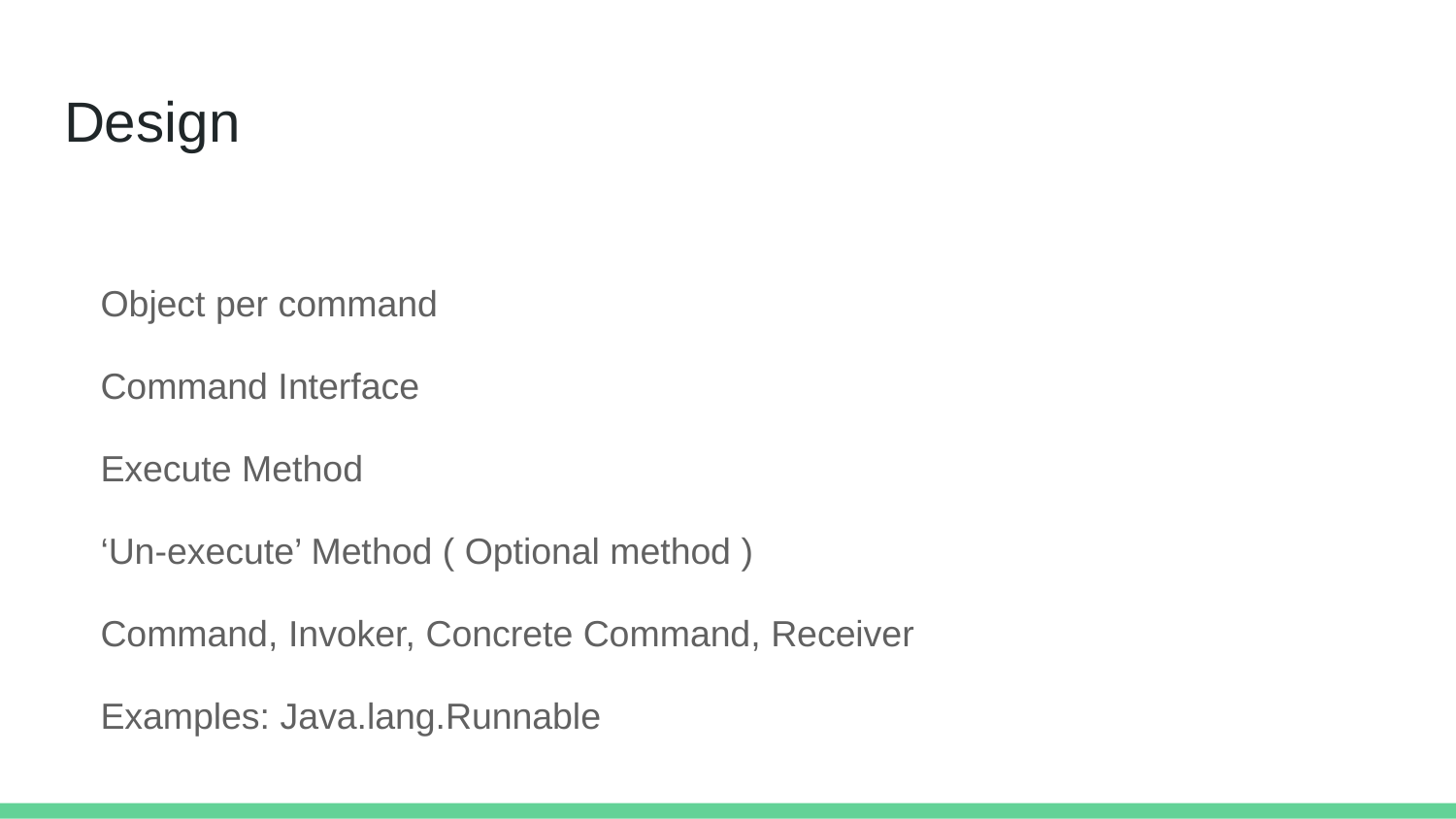

# Design

Object per command
Command Interface
Execute Method
‘Un-execute’ Method ( Optional method )
Command, Invoker, Concrete Command, Receiver
Examples: Java.lang.Runnable